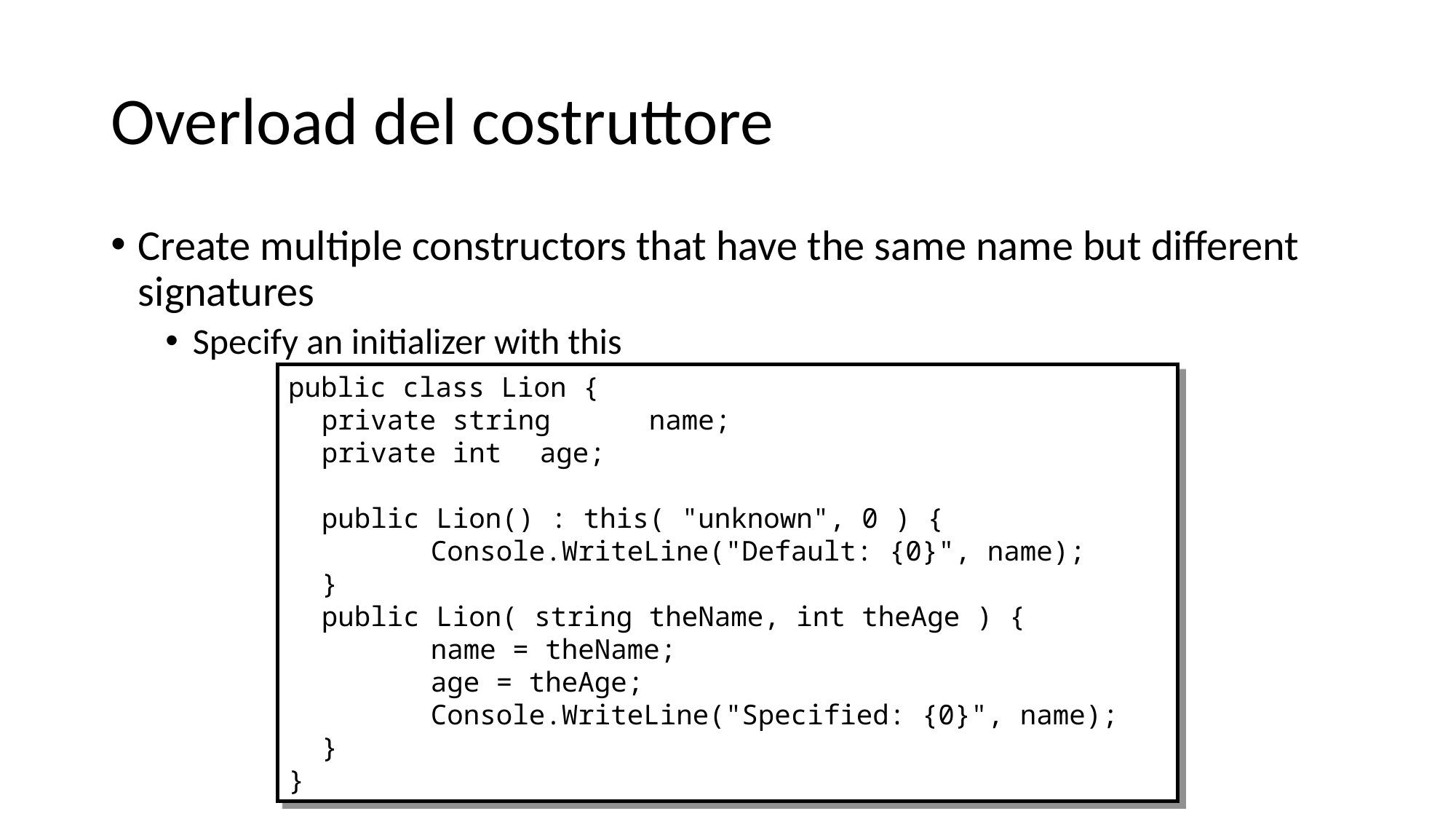

# Overload del costruttore
Create multiple constructors that have the same name but different signatures
Specify an initializer with this

public class Lion {
	private string 	name;
	private int 	age;

	public Lion() : this( "unknown", 0 ) {
		Console.WriteLine("Default: {0}", name);
	}
	public Lion( string theName, int theAge ) {
		name = theName;
		age = theAge;
		Console.WriteLine("Specified: {0}", name);
	}
}